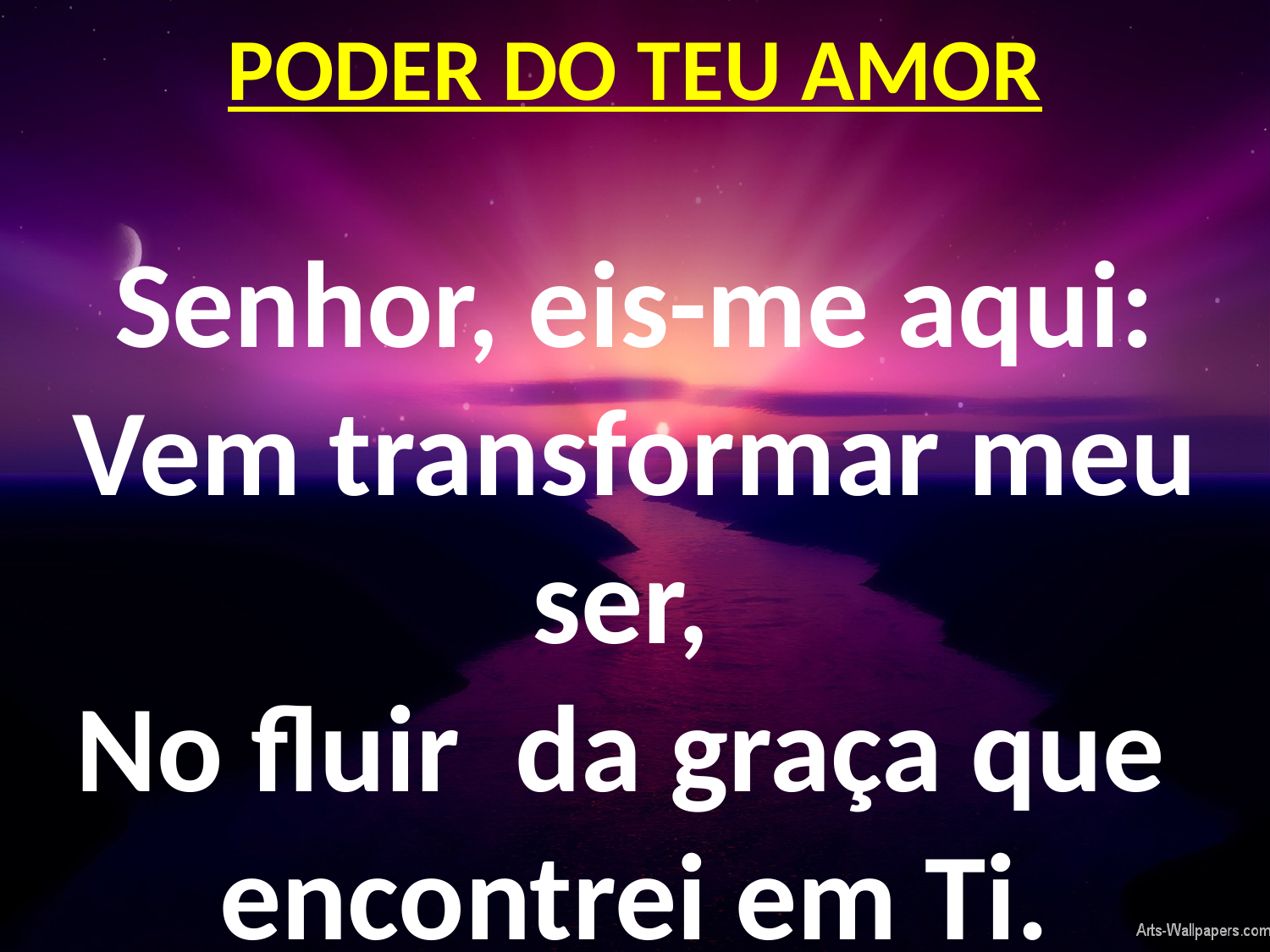

PODER DO TEU AMOR

Senhor, eis-me aqui:
Vem transformar meu ser,
No fluir  da graça que  encontrei em Ti.